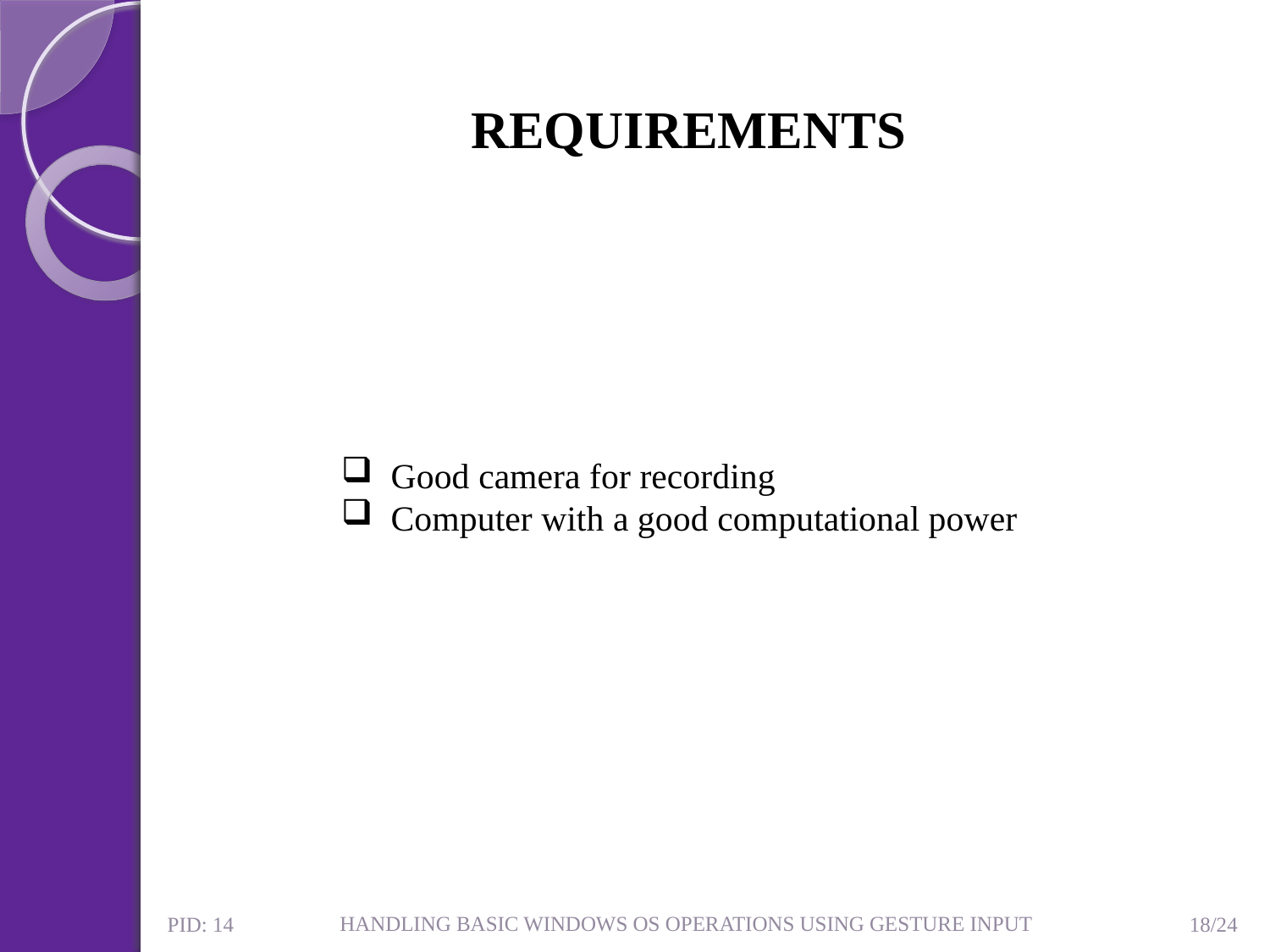

REQUIREMENTS
  Good camera for recording
  Computer with a good computational power
HANDLING BASIC WINDOWS OS OPERATIONS USING GESTURE INPUT
18/24
PID: 14